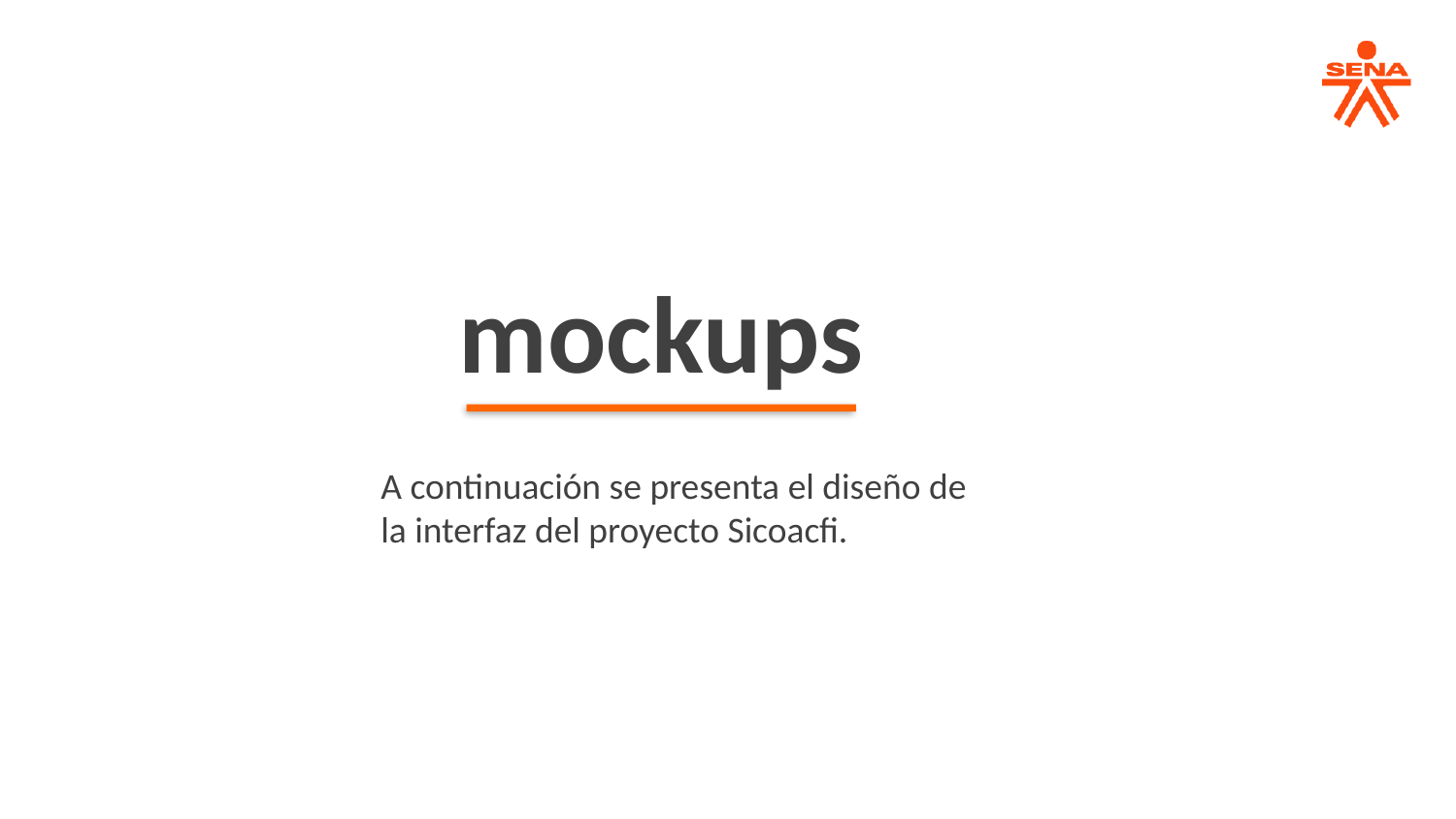

mockups

A continuación se presenta el diseño de la interfaz del proyecto Sicoacfi.